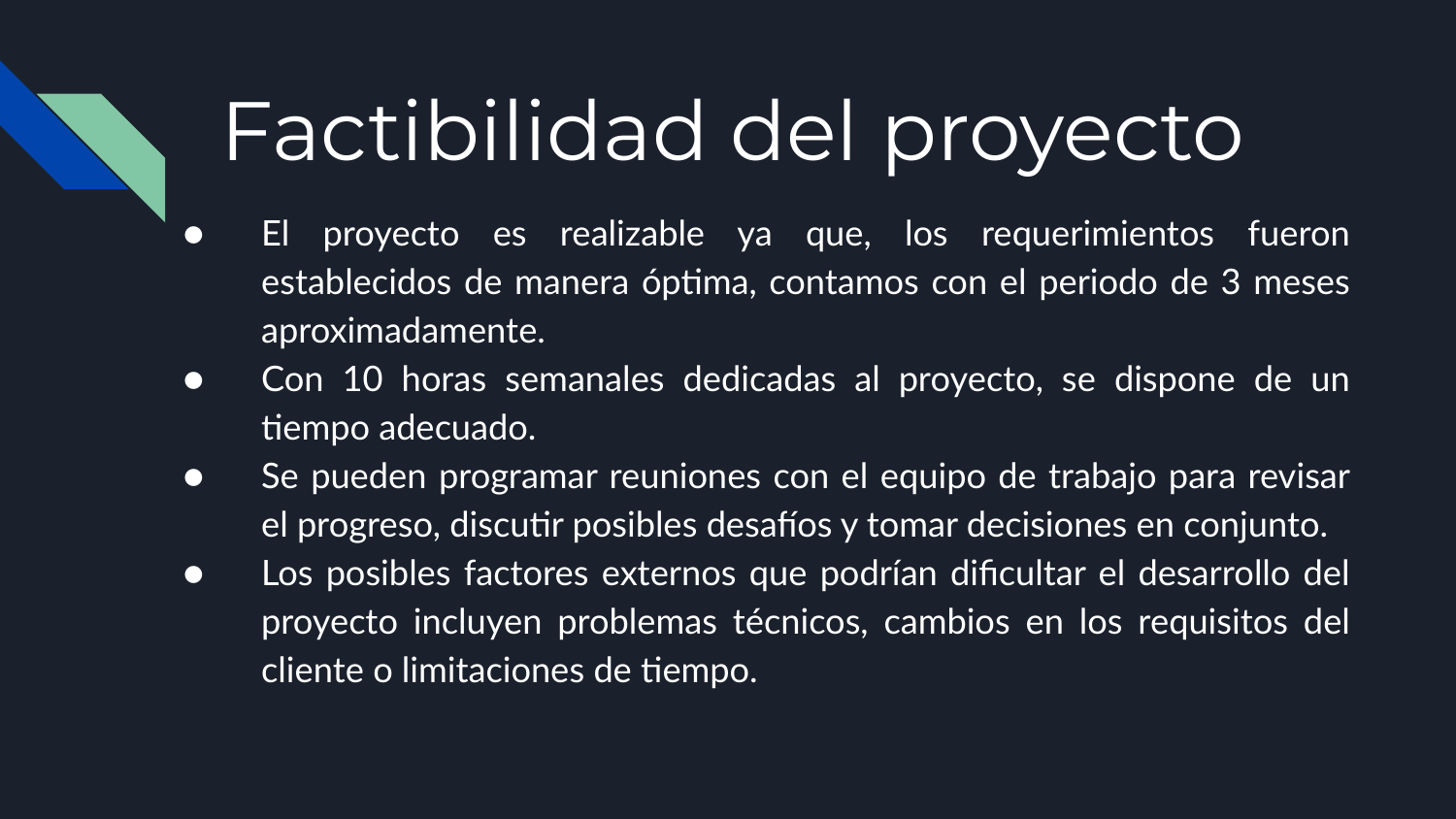

# Factibilidad del proyecto
El proyecto es realizable ya que, los requerimientos fueron establecidos de manera óptima, contamos con el periodo de 3 meses aproximadamente.
Con 10 horas semanales dedicadas al proyecto, se dispone de un tiempo adecuado.
Se pueden programar reuniones con el equipo de trabajo para revisar el progreso, discutir posibles desafíos y tomar decisiones en conjunto.
Los posibles factores externos que podrían dificultar el desarrollo del proyecto incluyen problemas técnicos, cambios en los requisitos del cliente o limitaciones de tiempo.